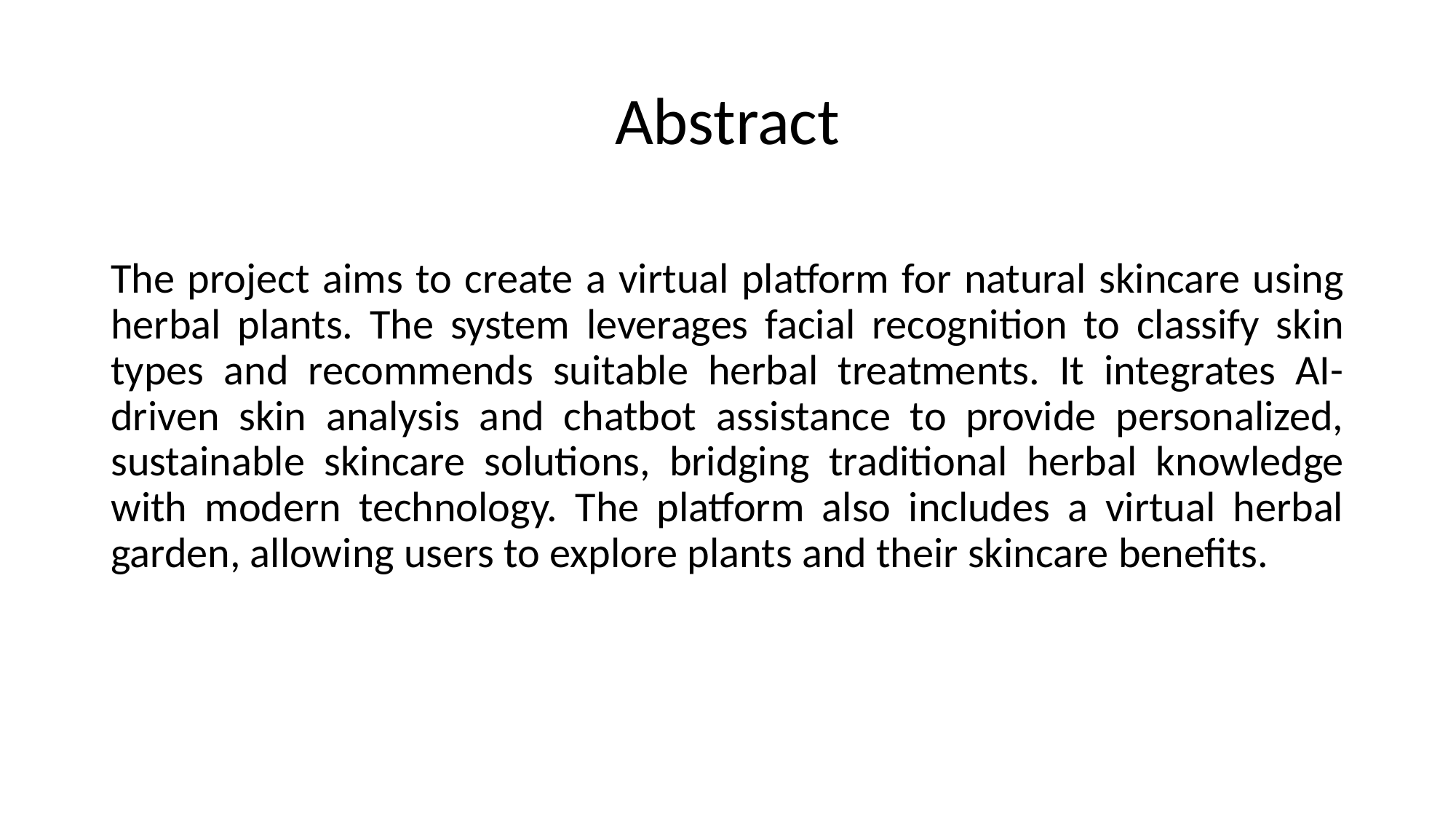

# Abstract
The project aims to create a virtual platform for natural skincare using herbal plants. The system leverages facial recognition to classify skin types and recommends suitable herbal treatments. It integrates AI-driven skin analysis and chatbot assistance to provide personalized, sustainable skincare solutions, bridging traditional herbal knowledge with modern technology. The platform also includes a virtual herbal garden, allowing users to explore plants and their skincare benefits.